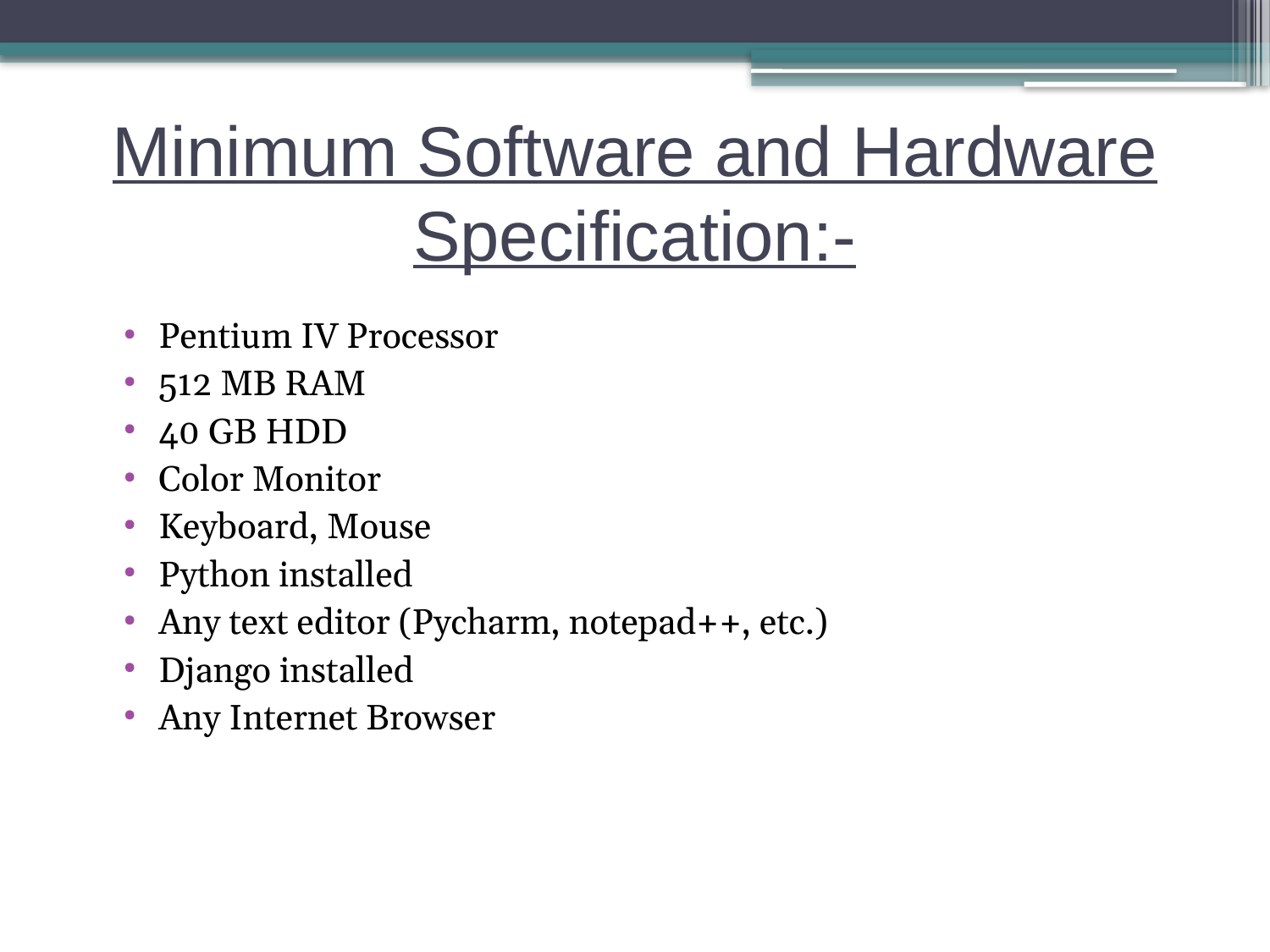

# Minimum Software and Hardware Specification:-
Pentium IV Processor
512 MB RAM
40 GB HDD
Color Monitor
Keyboard, Mouse
Python installed
Any text editor (Pycharm, notepad++, etc.)
Django installed
Any Internet Browser